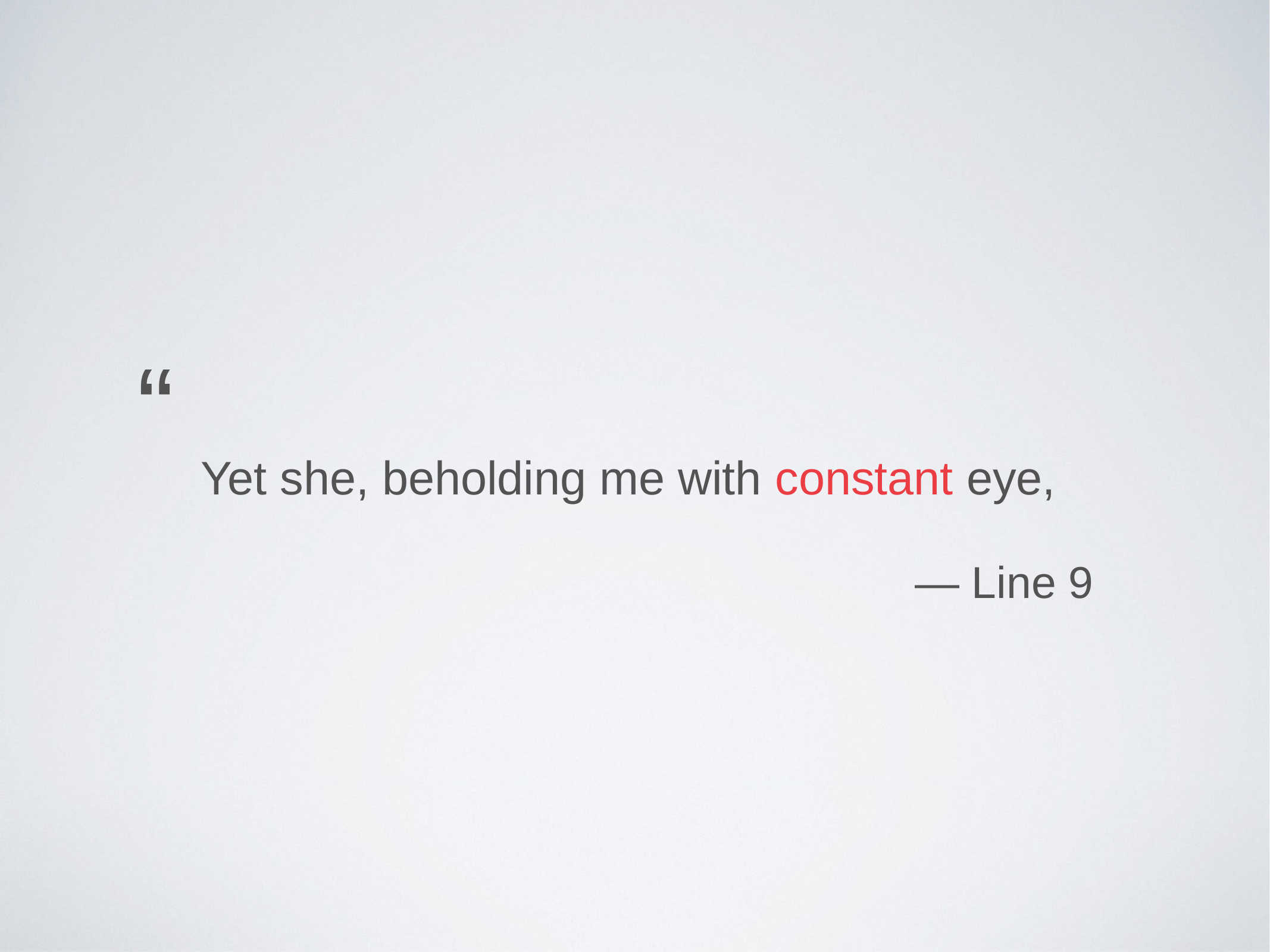

“
Yet she, beholding me with constant eye,
— Line 9